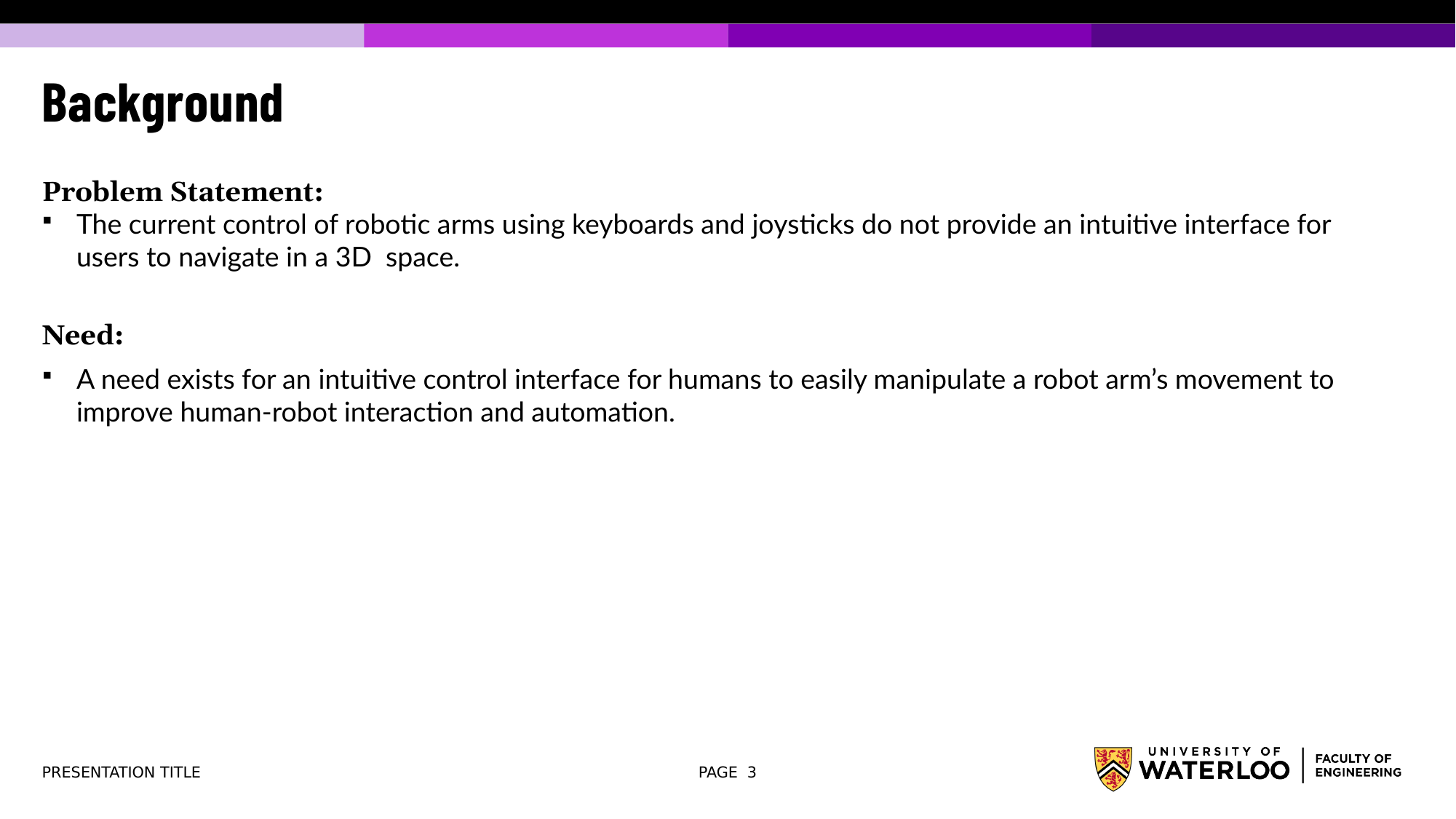

# Background
Problem Statement:
The current control of robotic arms using keyboards and joysticks do not provide an intuitive interface for users to navigate in a 3D  space.
Need:
A need exists for an intuitive control interface for humans to easily manipulate a robot arm’s movement to improve human-robot interaction and automation.

PRESENTATION TITLE
PAGE  3